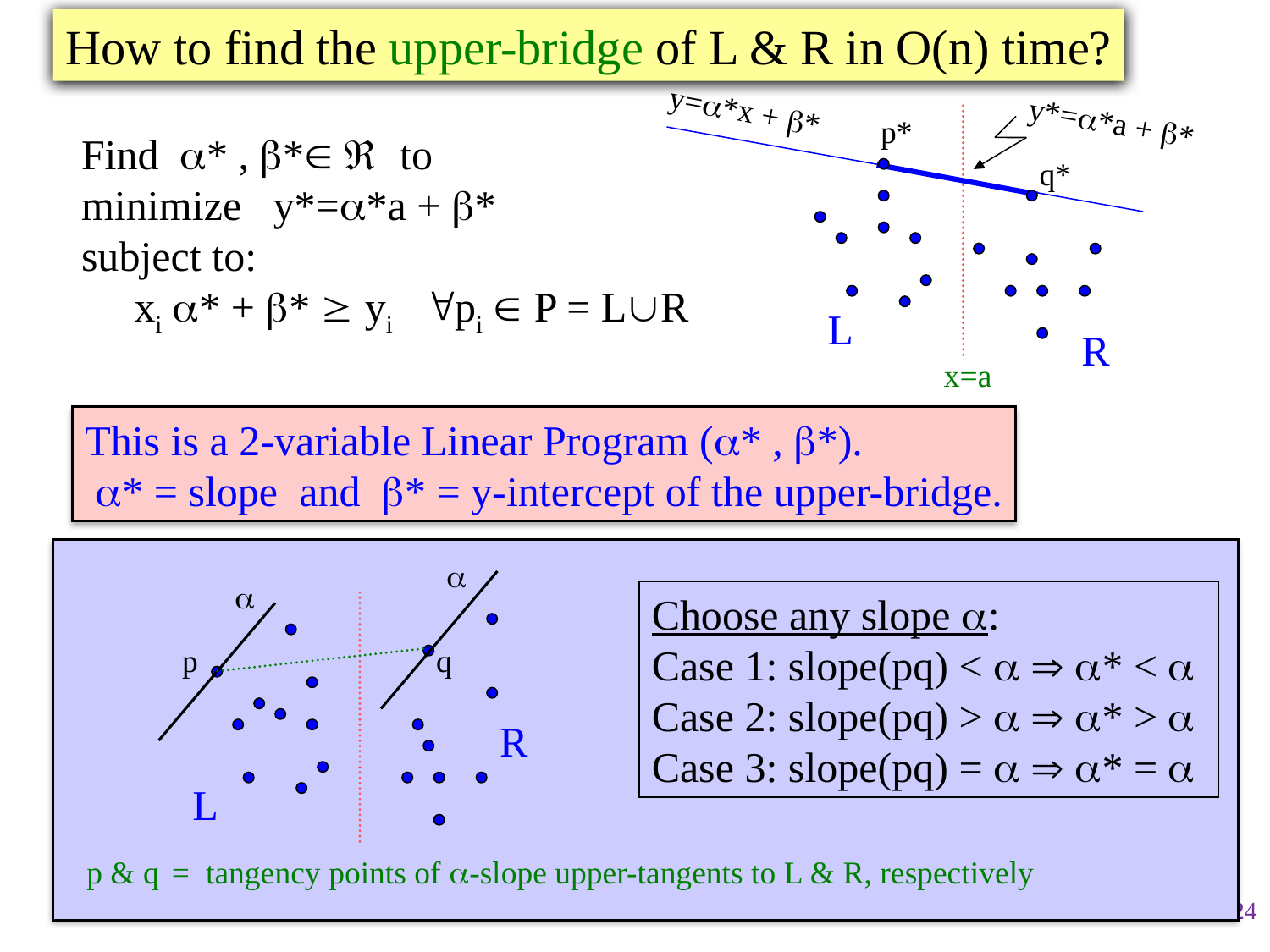

How to find the upper-bridge of L & R in O(n) time?
y=α*x + β*
y*=α*a + β*
p*

Find  α* , β*∈ ℜ  to
minimize   y*=α*a + β*
subject to:
     xi α* + β* ≥ yi   ∀pi ∈ P = L∪R

q*

L

R

x=a
This is a 2-variable Linear Program (α* , β*).
 α* = slope  and  β* = y-intercept of the upper-bridge.

α
α

Choose any slope α:
Case 1: slope(pq) < α ⇒ α* < α
Case 2: slope(pq) > α ⇒ α* > α
Case 3: slope(pq) = α ⇒ α* = α

p
q

R

L

p & q  =  tangency points of α-slope upper-tangents to L & R, respectively
24